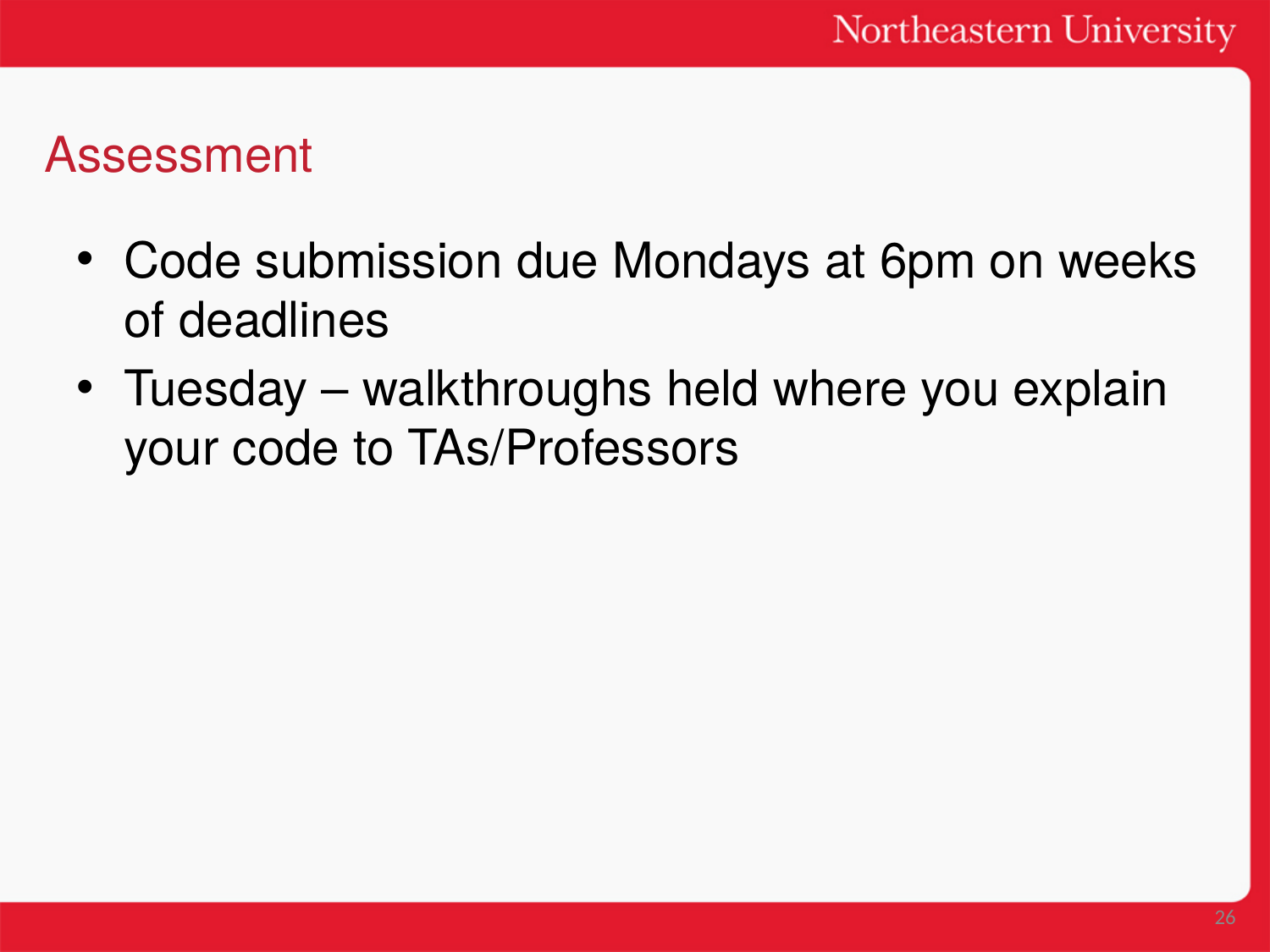

# Assessment
Code submission due Mondays at 6pm on weeks of deadlines
Tuesday – walkthroughs held where you explain your code to TAs/Professors
26